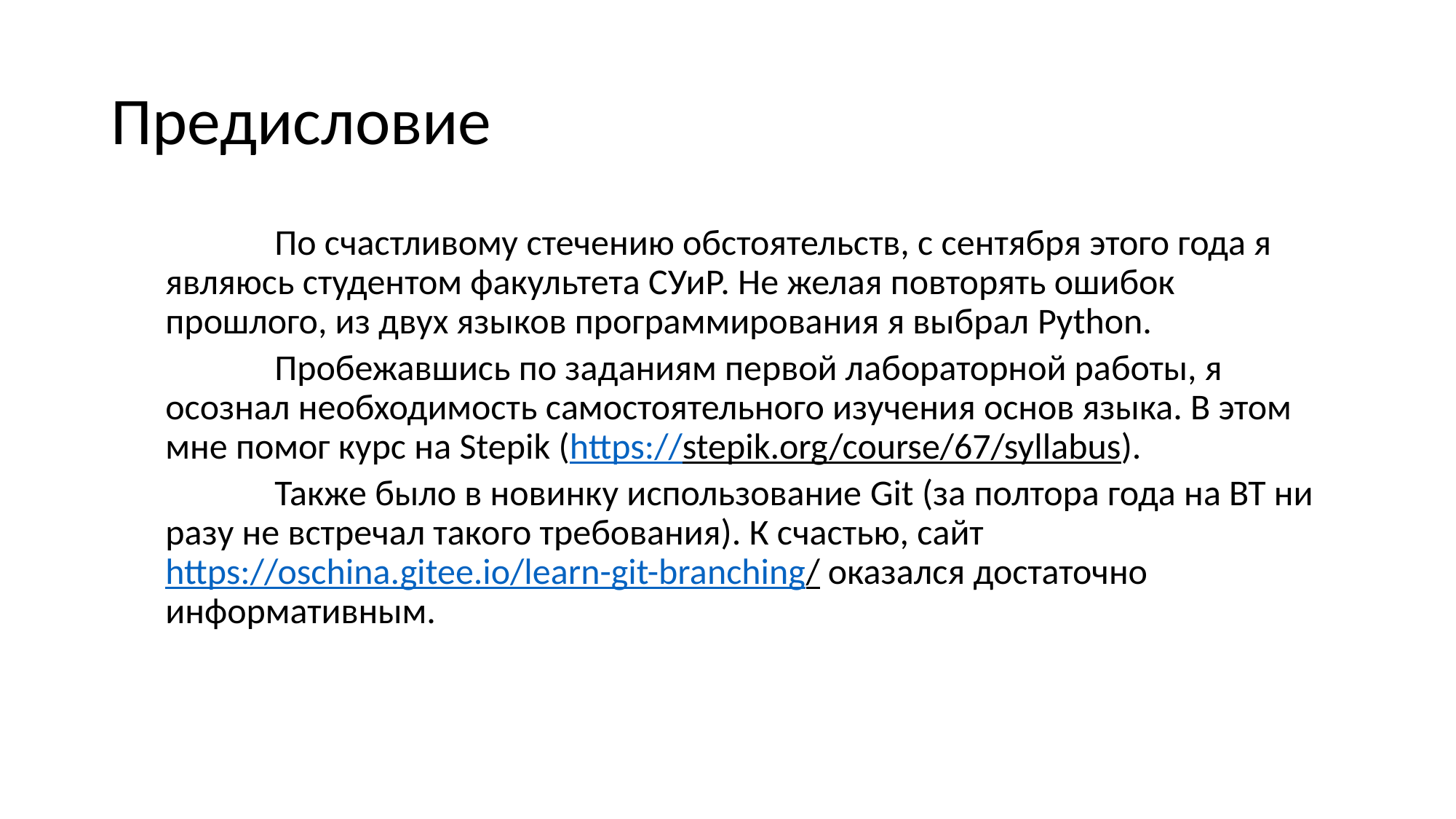

# Предисловие
	По счастливому стечению обстоятельств, с сентября этого года я являюсь студентом факультета СУиР. Не желая повторять ошибок прошлого, из двух языков программирования я выбрал Python.
	Пробежавшись по заданиям первой лабораторной работы, я осознал необходимость самостоятельного изучения основ языка. В этом мне помог курс на Stepik (https://stepik.org/course/67/syllabus).
	Также было в новинку использование Git (за полтора года на ВТ ни разу не встречал такого требования). К счастью, сайт https://oschina.gitee.io/learn-git-branching/ оказался достаточно информативным.